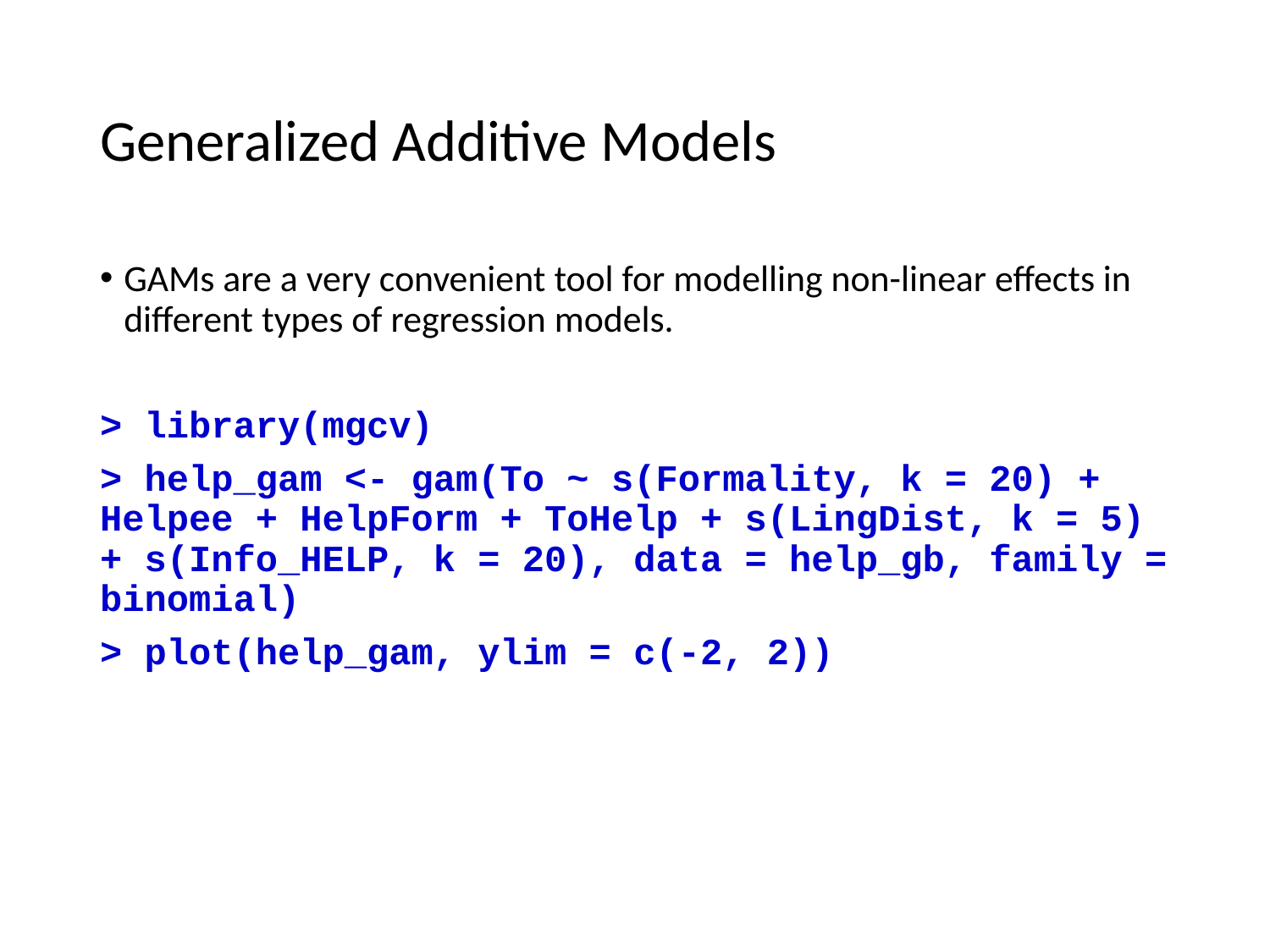

# Generalized Additive Models
GAMs are a very convenient tool for modelling non-linear effects in different types of regression models.

> library(mgcv)
> help_gam <- gam(To ~ s(Formality, k = 20) + Helpee + HelpForm + ToHelp + s(LingDist, k = 5) + s(Info_HELP, k = 20), data = help_gb, family = binomial)
> plot(help_gam, ylim = c(-2, 2))